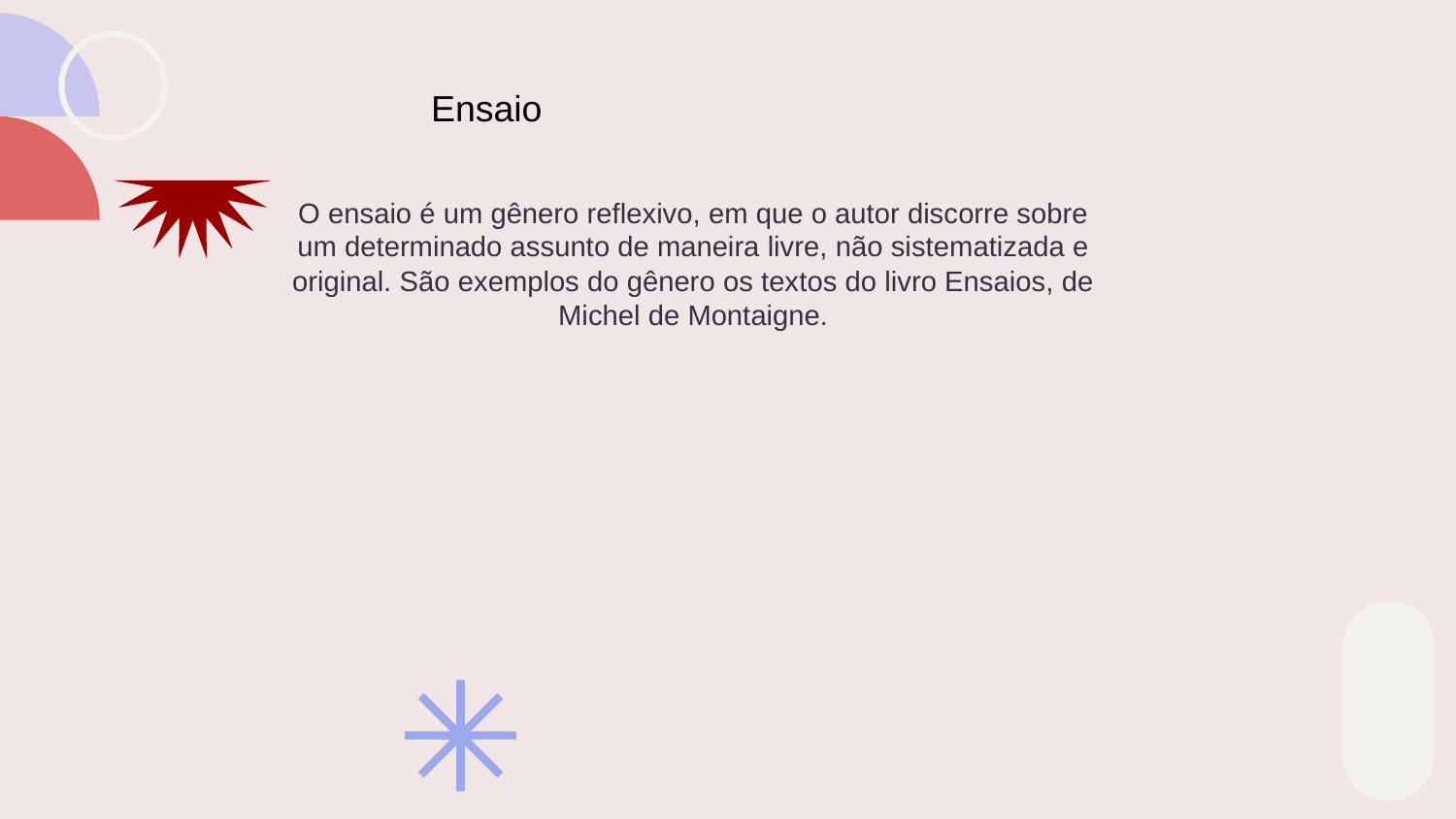

# Ensaio

O ensaio é um gênero reflexivo, em que o autor discorre sobre um determinado assunto de maneira livre, não sistematizada e original. São exemplos do gênero os textos do livro Ensaios, de Michel de Montaigne.